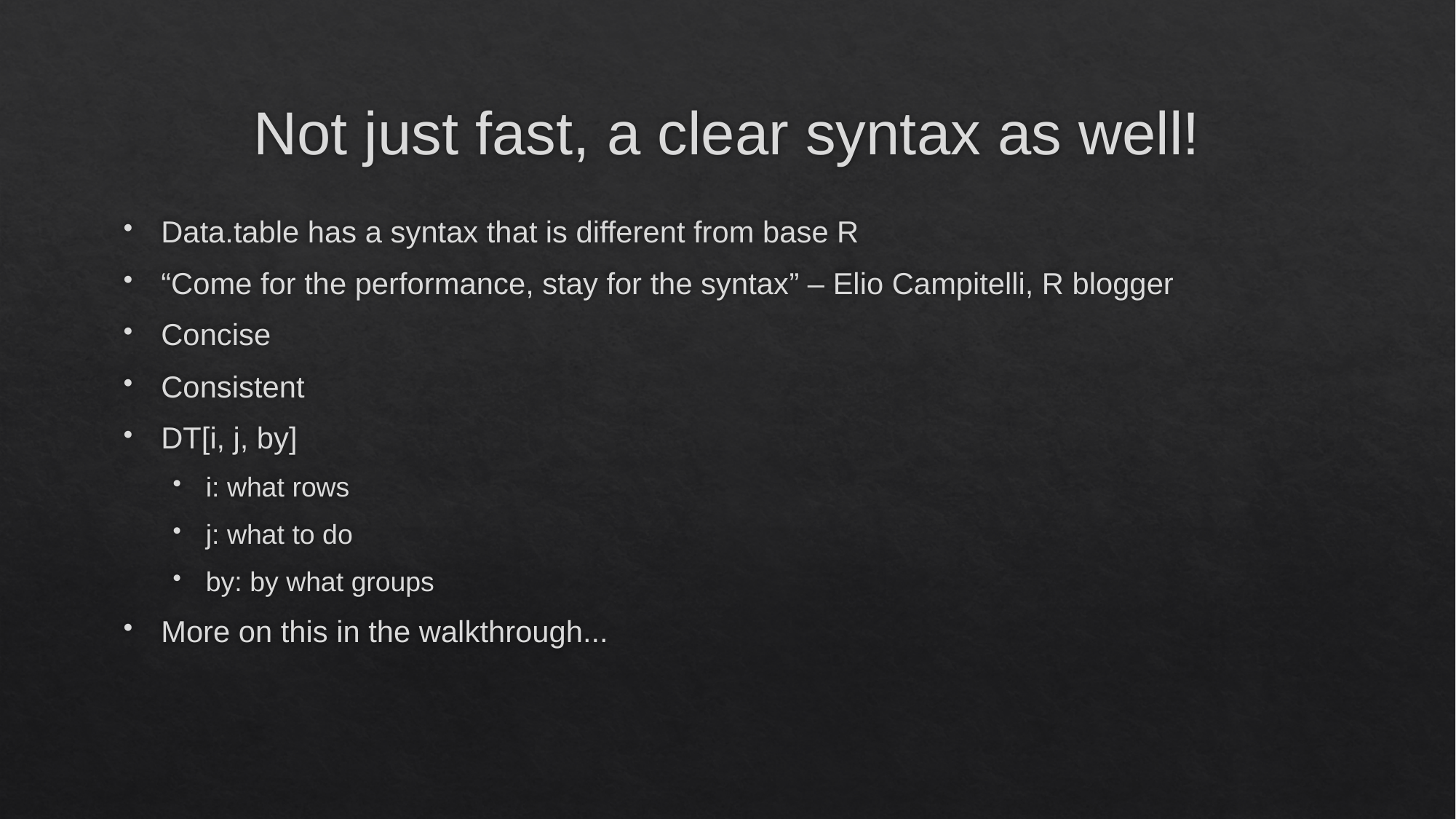

# Not just fast, a clear syntax as well!
Data.table has a syntax that is different from base R
“Come for the performance, stay for the syntax” – Elio Campitelli, R blogger
Concise
Consistent
DT[i, j, by]
i: what rows
j: what to do
by: by what groups
More on this in the walkthrough...